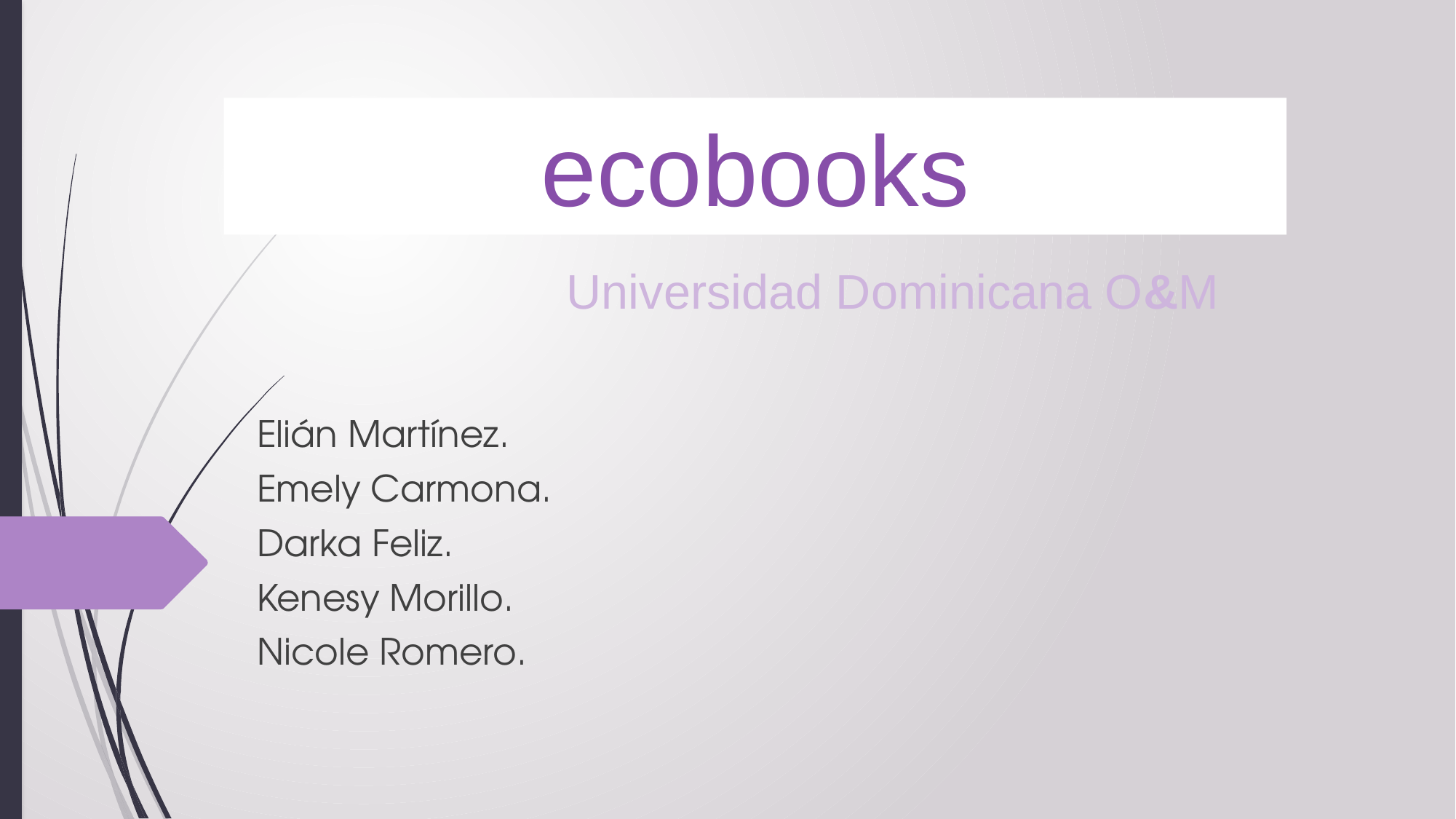

# ecobooks
Universidad Dominicana O&M
Elián Martínez.
Emely Carmona.
Darka Feliz.
Kenesy Morillo.
Nicole Romero.